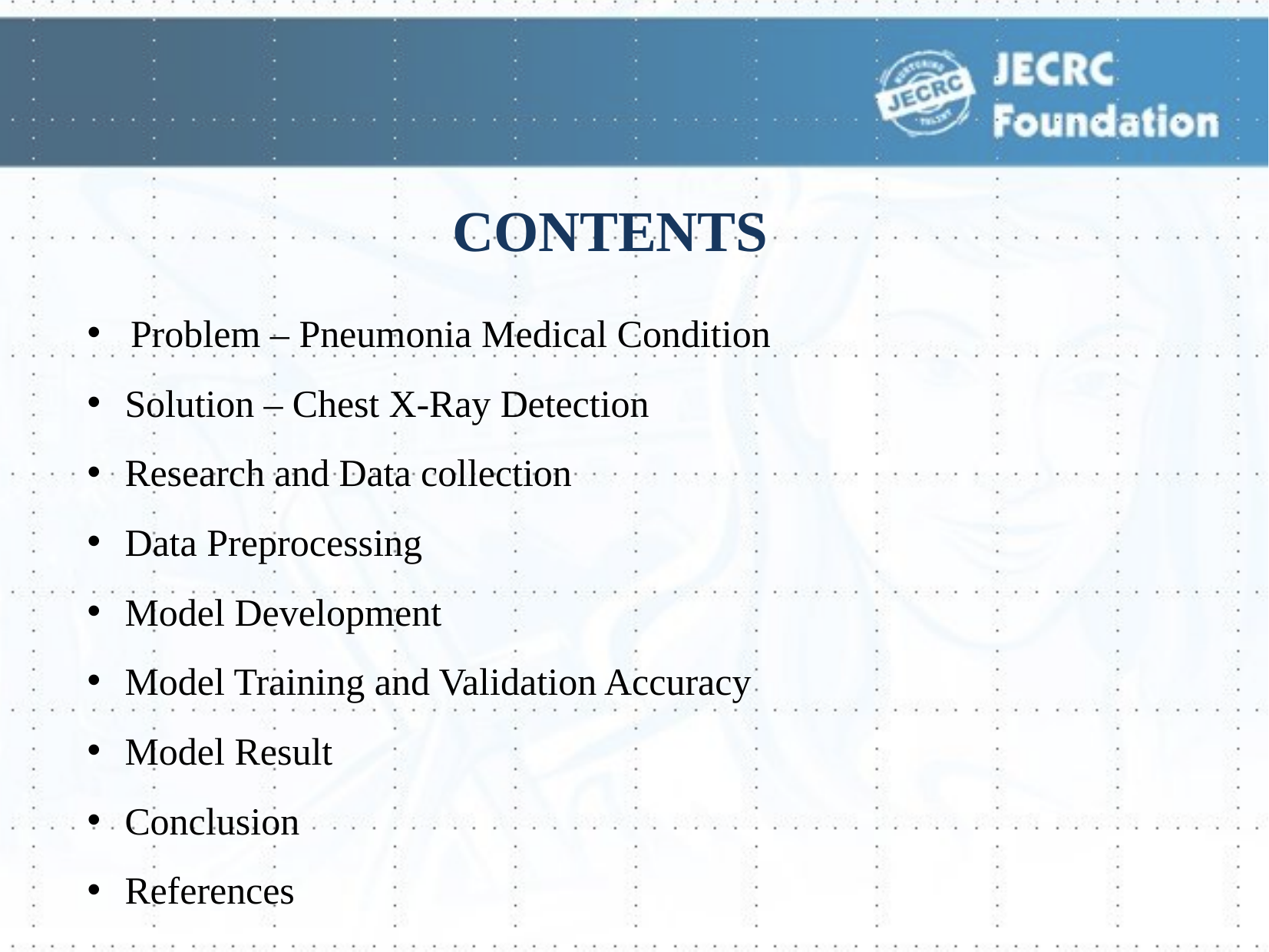

# CONTENTS
Problem – Pneumonia Medical Condition
Solution – Chest X-Ray Detection
Research and Data collection
Data Preprocessing
Model Development
Model Training and Validation Accuracy
Model Result
Conclusion
References